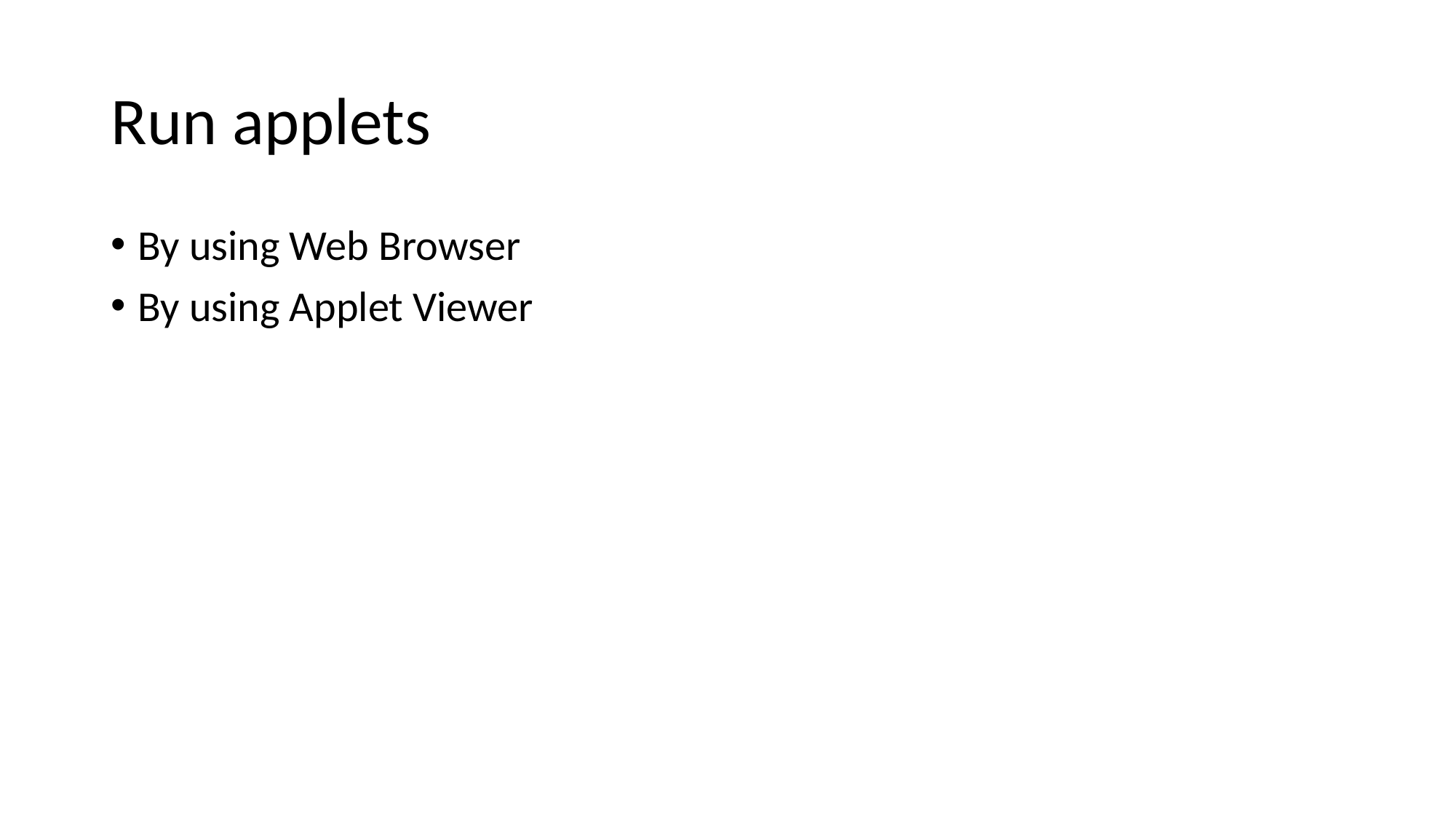

# Run applets
By using Web Browser
By using Applet Viewer